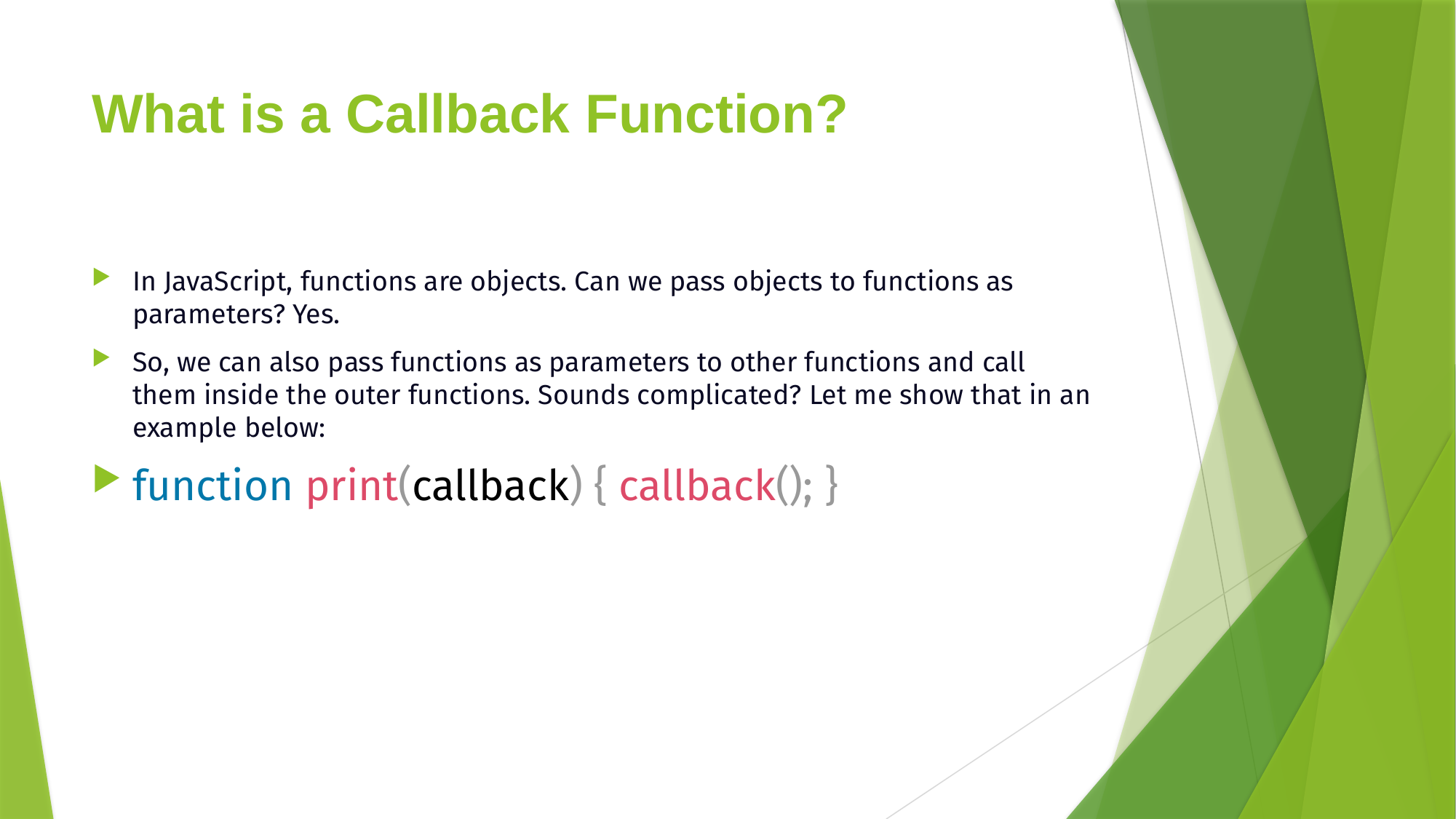

# What is a Callback Function?
In JavaScript, functions are objects. Can we pass objects to functions as parameters? Yes.
So, we can also pass functions as parameters to other functions and call them inside the outer functions. Sounds complicated? Let me show that in an example below:
function print(callback) { callback(); }